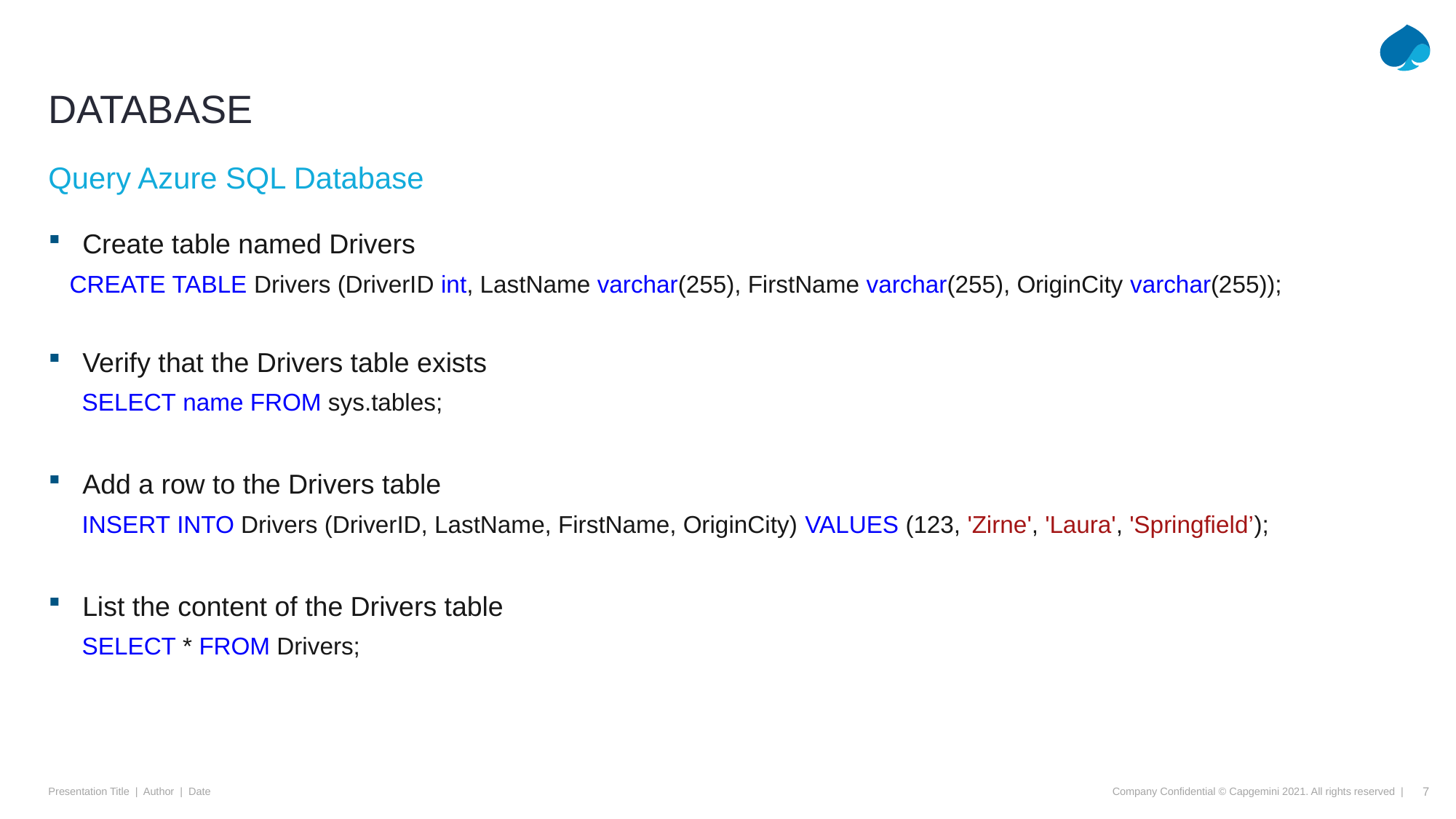

# Database
Query Azure SQL Database
Create table named Drivers
CREATE TABLE Drivers (DriverID int, LastName varchar(255), FirstName varchar(255), OriginCity varchar(255));

Verify that the Drivers table exists
     SELECT name FROM sys.tables;

Add a row to the Drivers table
     INSERT INTO Drivers (DriverID, LastName, FirstName, OriginCity) VALUES (123, 'Zirne', 'Laura', 'Springfield’);

List the content of the Drivers table
     SELECT * FROM Drivers;